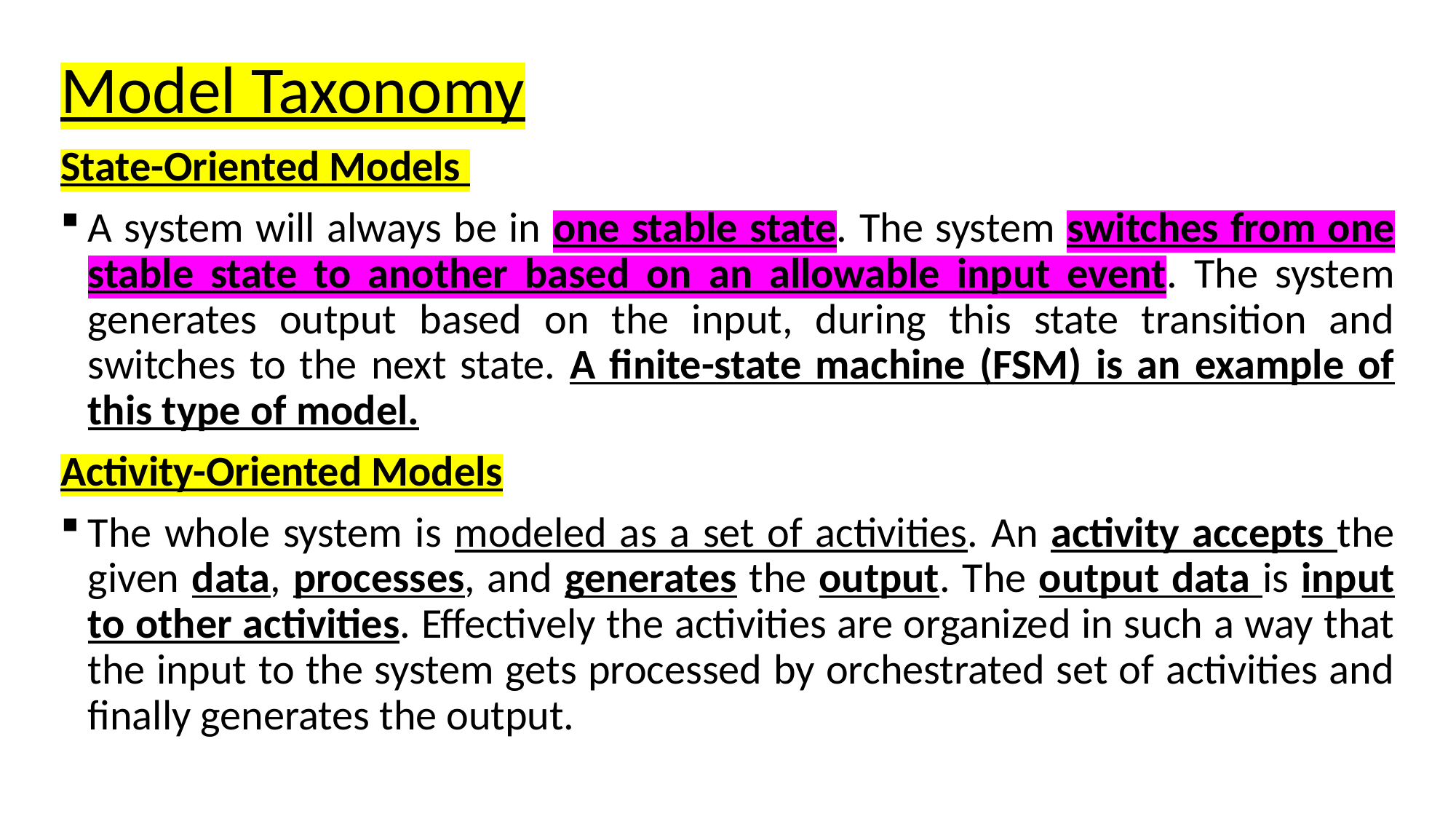

# Model Taxonomy
State-Oriented Models
A system will always be in one stable state. The system switches from one stable state to another based on an allowable input event. The system generates output based on the input, during this state transition and switches to the next state. A finite-state machine (FSM) is an example of this type of model.
Activity-Oriented Models
The whole system is modeled as a set of activities. An activity accepts the given data, processes, and generates the output. The output data is input to other activities. Effectively the activities are organized in such a way that the input to the system gets processed by orchestrated set of activities and finally generates the output.